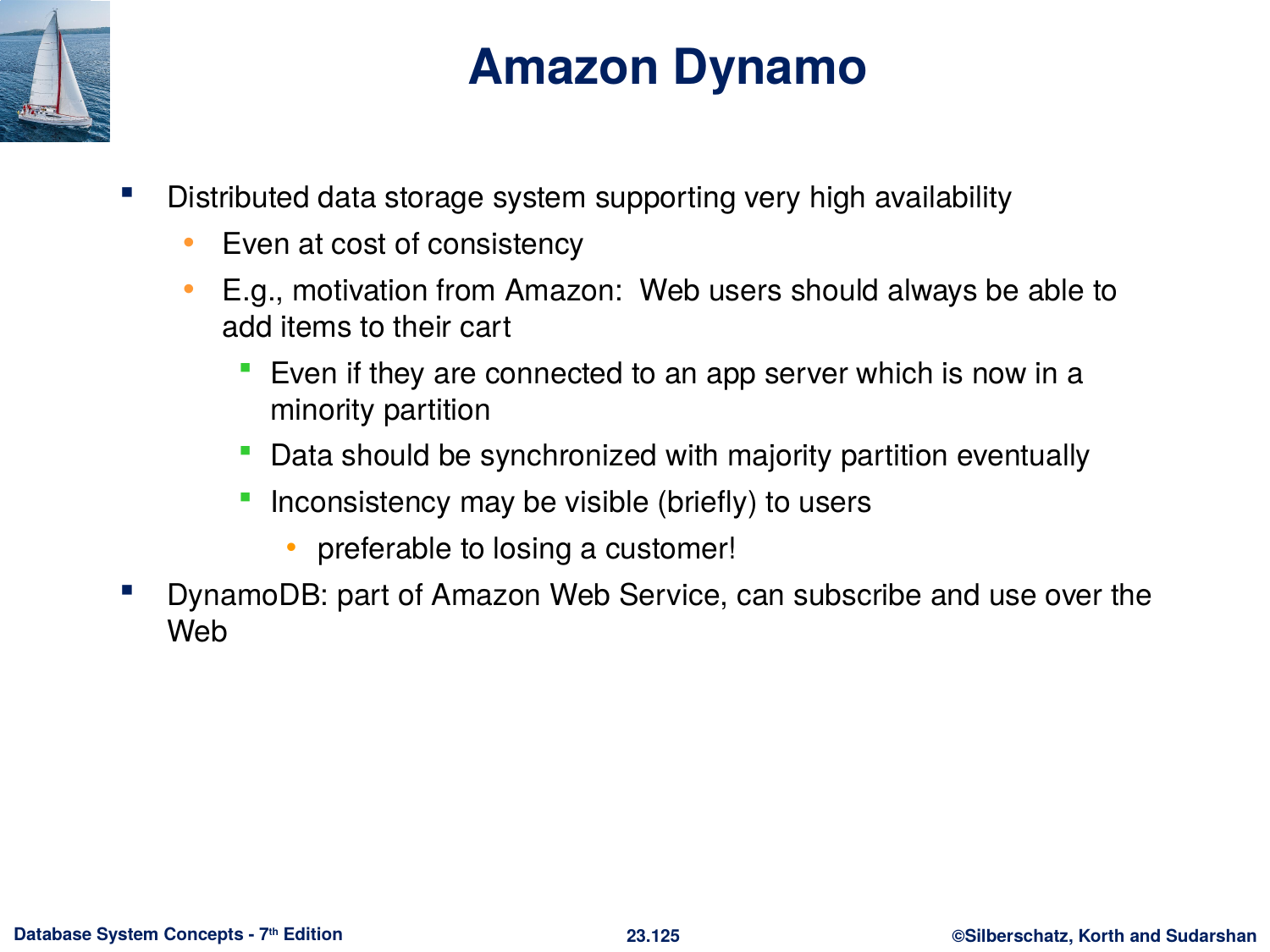

# Amazon Dynamo
Distributed data storage system supporting very high availability
Even at cost of consistency
E.g., motivation from Amazon:  Web users should always be able to add items to their cart
Even if they are connected to an app server which is now in a minority partition
Data should be synchronized with majority partition eventually
Inconsistency may be visible (briefly) to users
preferable to losing a customer!
DynamoDB: part of Amazon Web Service, can subscribe and use over the Web